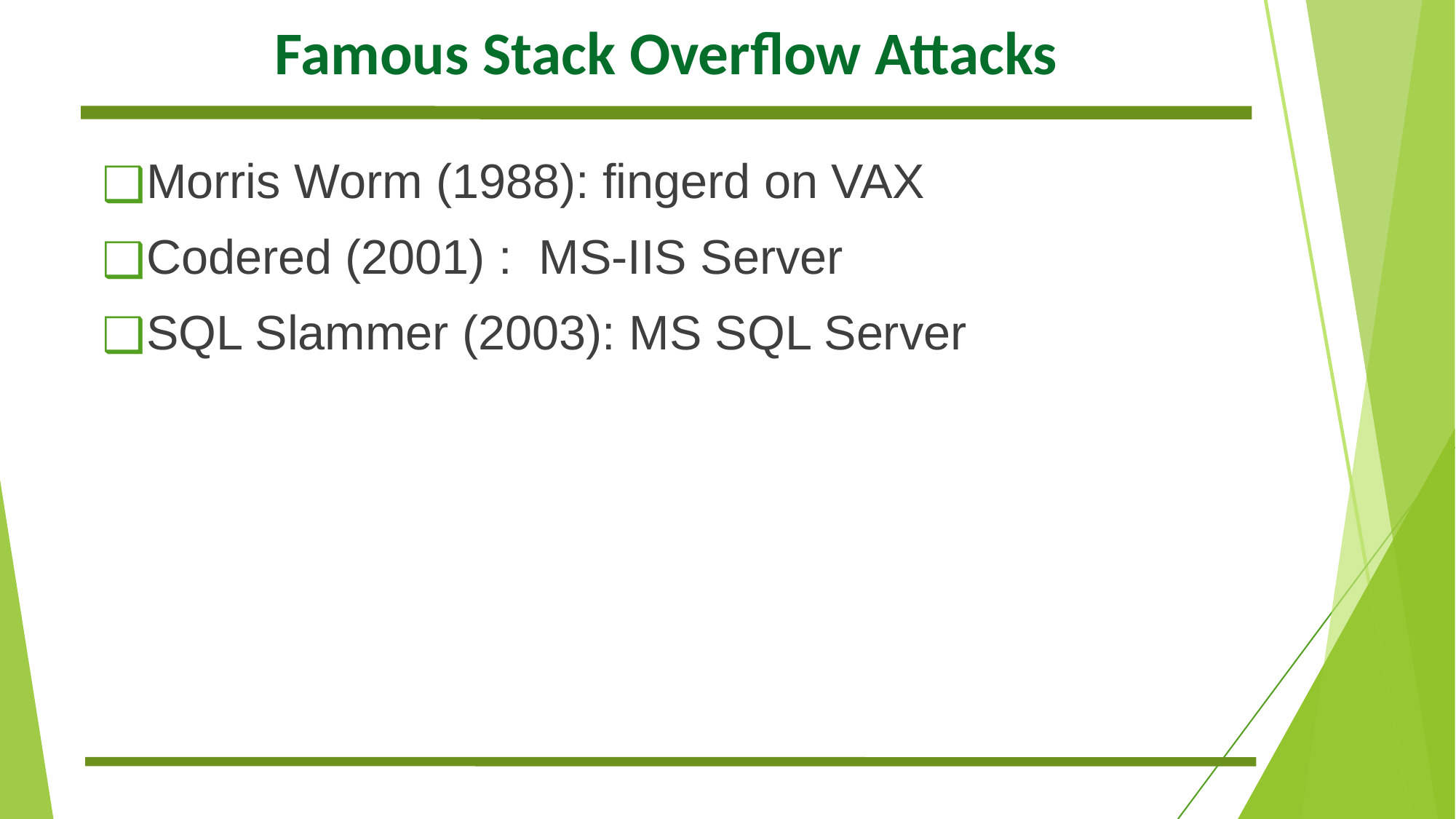

# Famous Stack Overflow Attacks
Morris Worm (1988): fingerd on VAX
Codered (2001) :  MS-IIS Server
SQL Slammer (2003): MS SQL Server